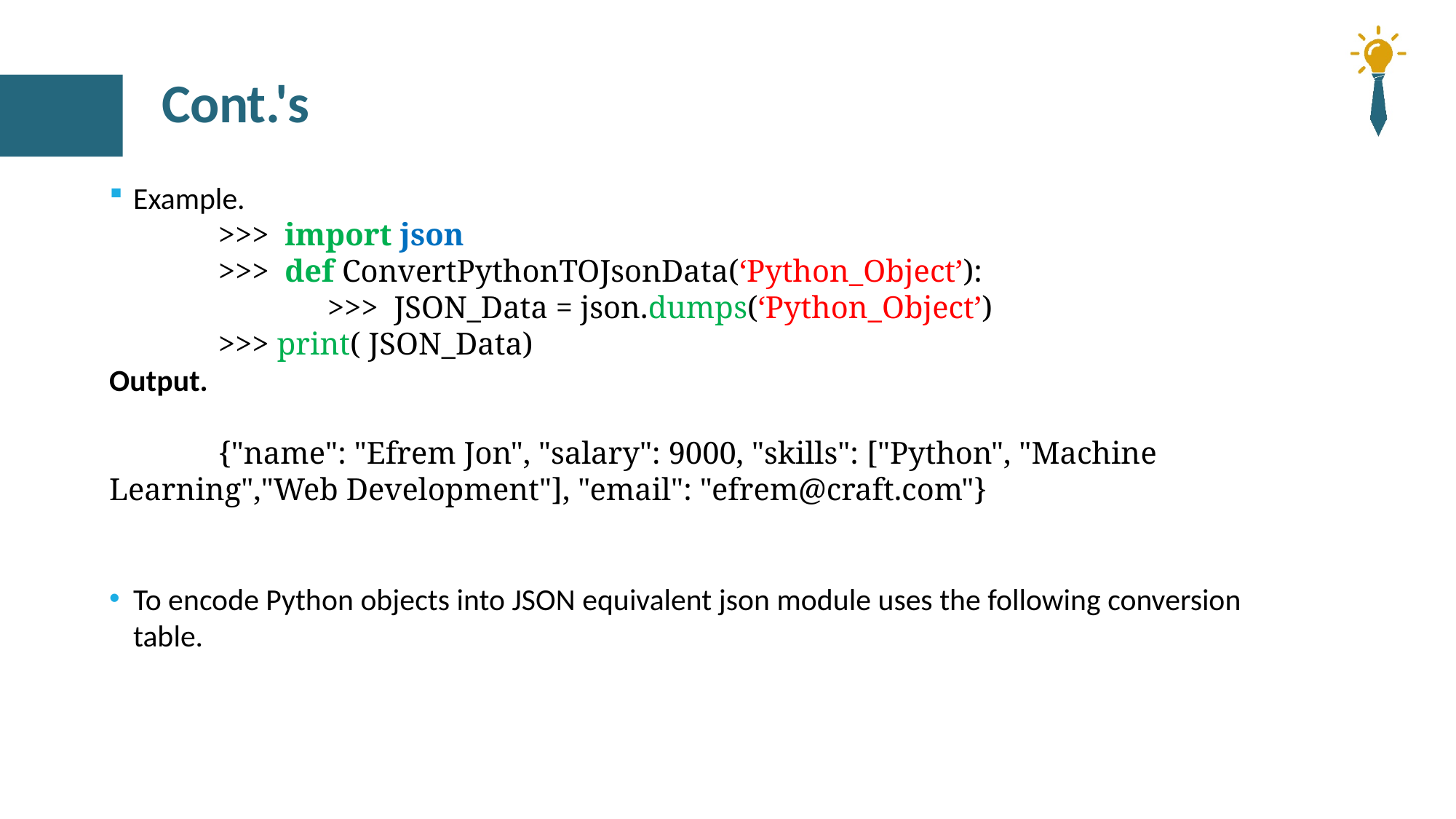

# Cont.'s
Example.
	>>>  import json
     	>>>  def ConvertPythonTOJsonData(‘Python_Object’):
      		>>>  JSON_Data = json.dumps(‘Python_Object’)
    	>>> print( JSON_Data)
Output.

	{"name": "Efrem Jon", "salary": 9000, "skills": ["Python", "Machine Learning","Web Development"], "email": "efrem@craft.com"}

To encode Python objects into JSON equivalent json module uses the following conversion table.